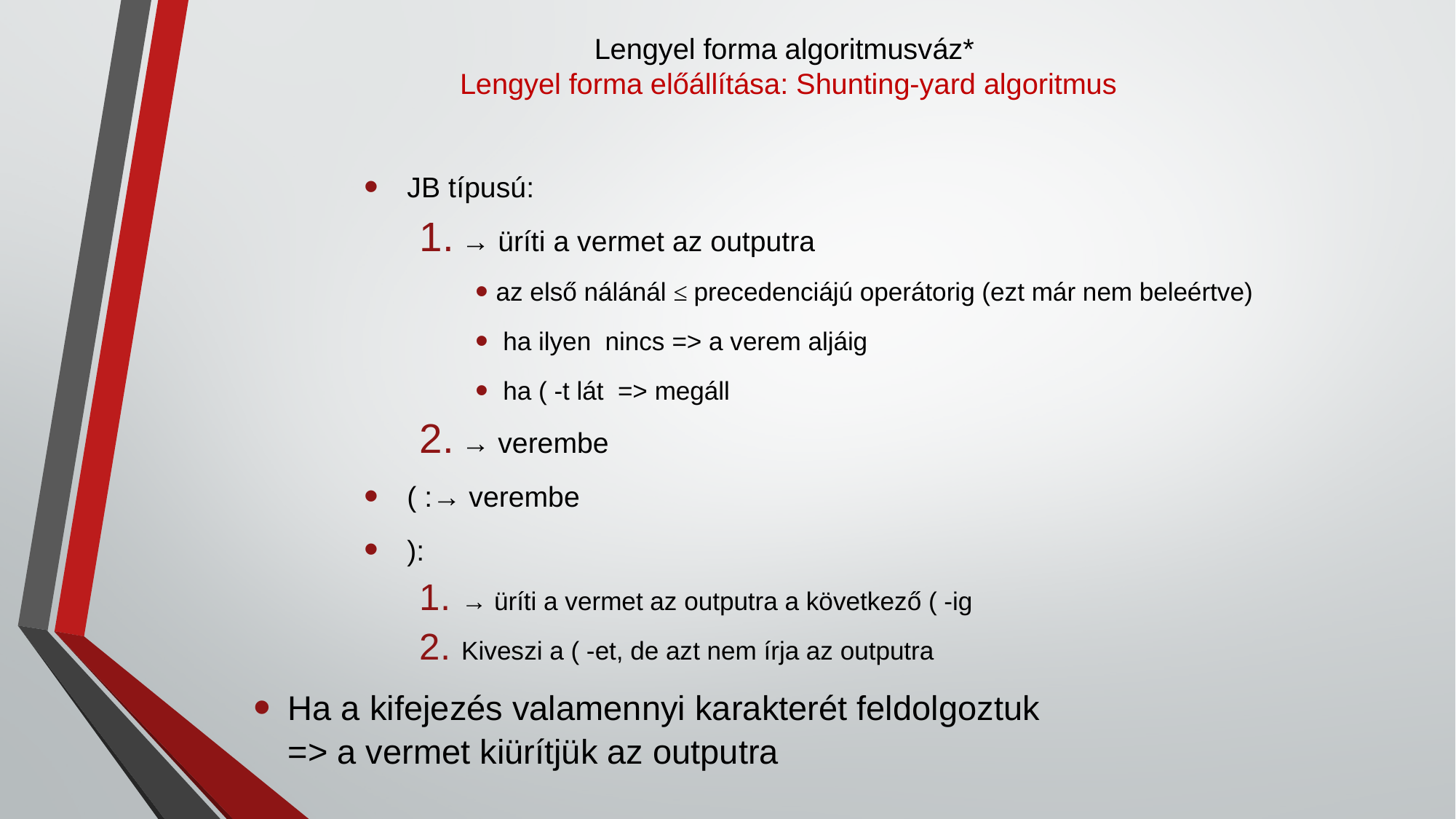

# Lengyel forma algoritmusváz* Lengyel forma előállítása: Shunting-yard algoritmus
 JB típusú:
→ üríti a vermet az outputra
az első nálánál ≤ precedenciájú operátorig (ezt már nem beleértve)
 ha ilyen  nincs => a verem aljáig
 ha ( -t lát  => megáll
→ verembe
 ( :→ verembe
 ):
→ üríti a vermet az outputra a következő ( -ig
Kiveszi a ( -et, de azt nem írja az outputra
Ha a kifejezés valamennyi karakterét feldolgoztuk
=> a vermet kiürítjük az outputra